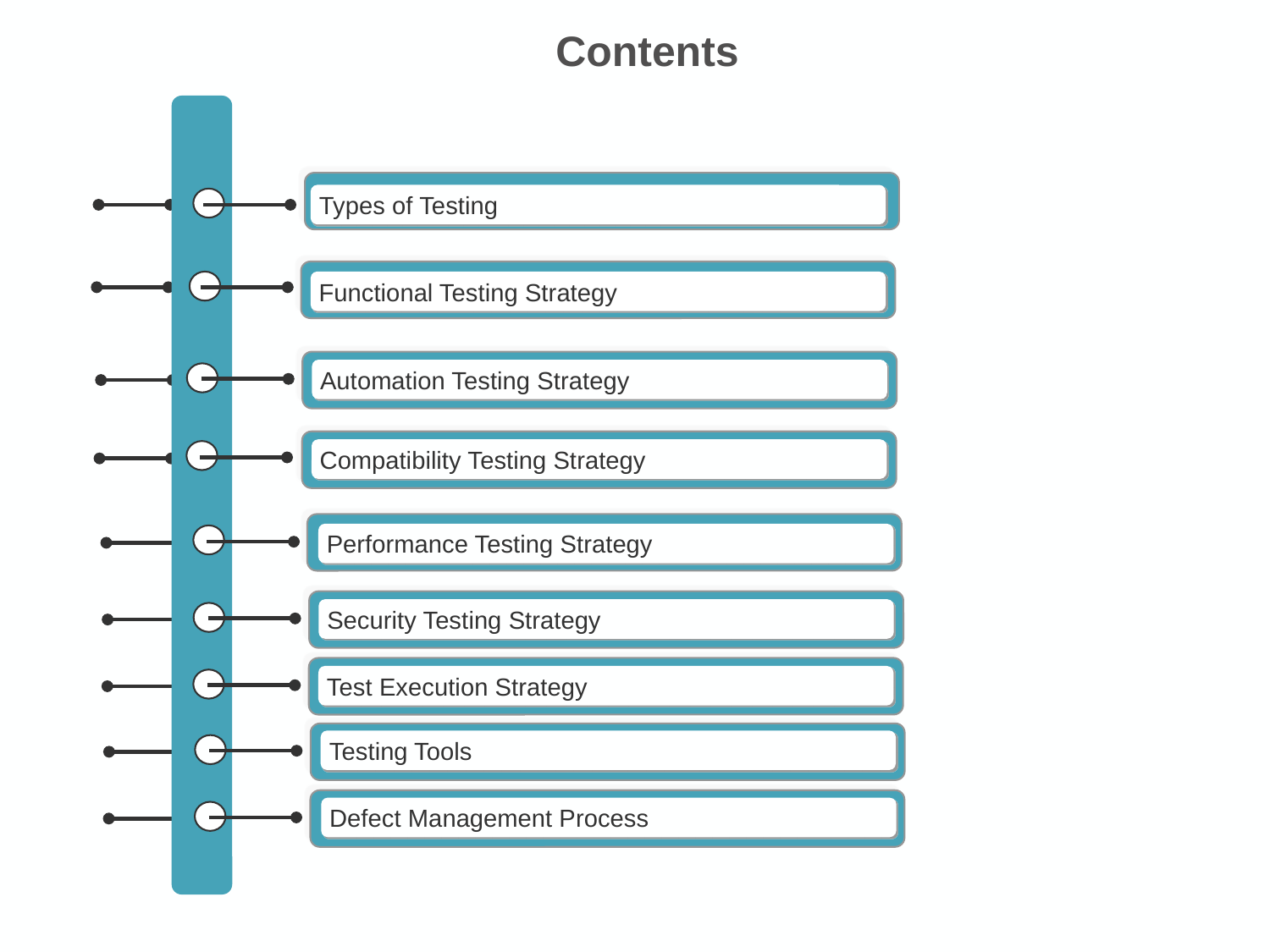

Contents

Types of Testing

Functional Testing Strategy

Automation Testing Strategy

Compatibility Testing Strategy

Performance Testing Strategy

Security Testing Strategy

Test Execution Strategy

Testing Tools

Defect Management Process

2